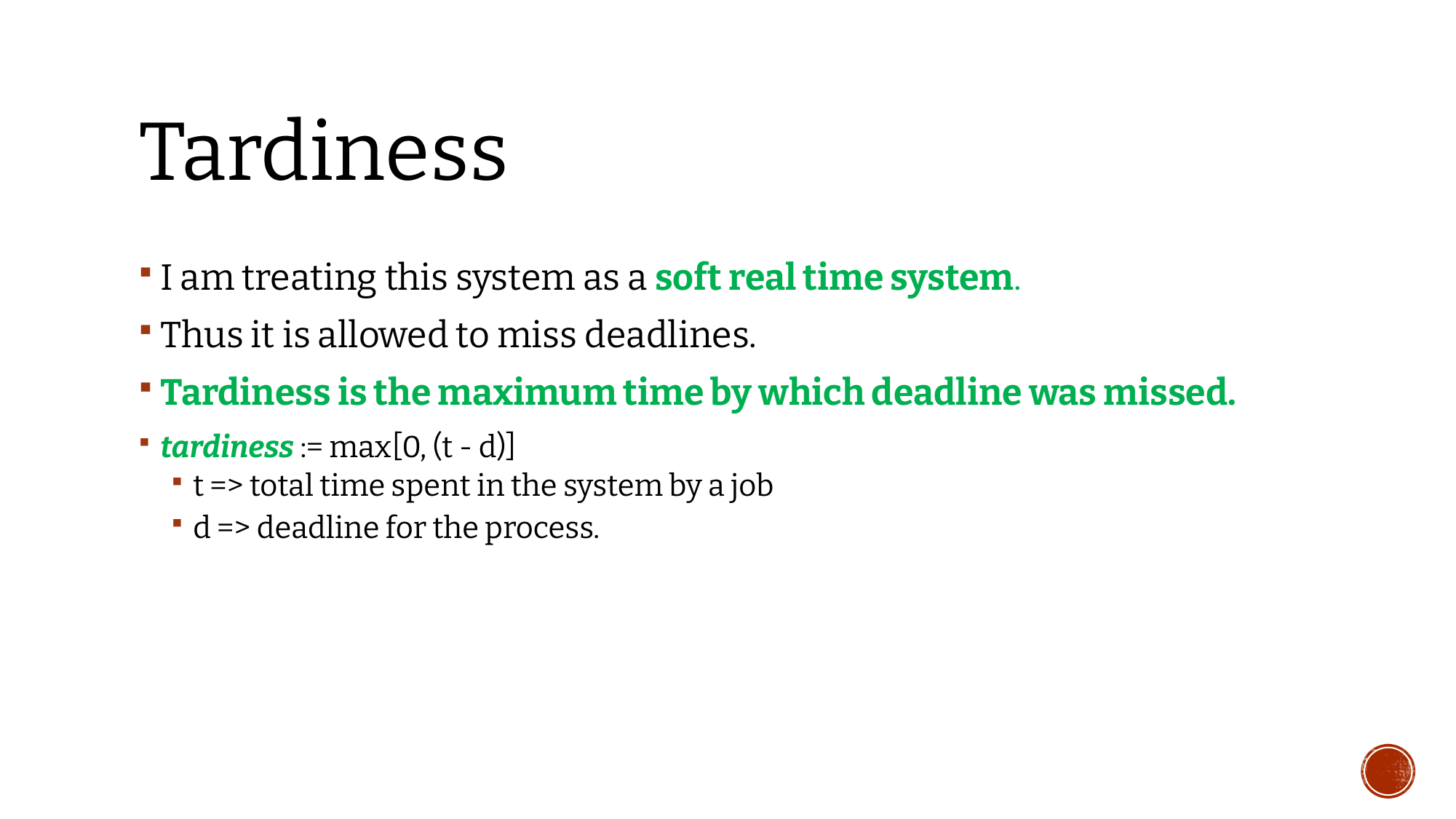

# Tardiness
I am treating this system as a soft real time system.
Thus it is allowed to miss deadlines.
Tardiness is the maximum time by which deadline was missed.
tardiness := max[0, (t - d)]
t => total time spent in the system by a job
d => deadline for the process.